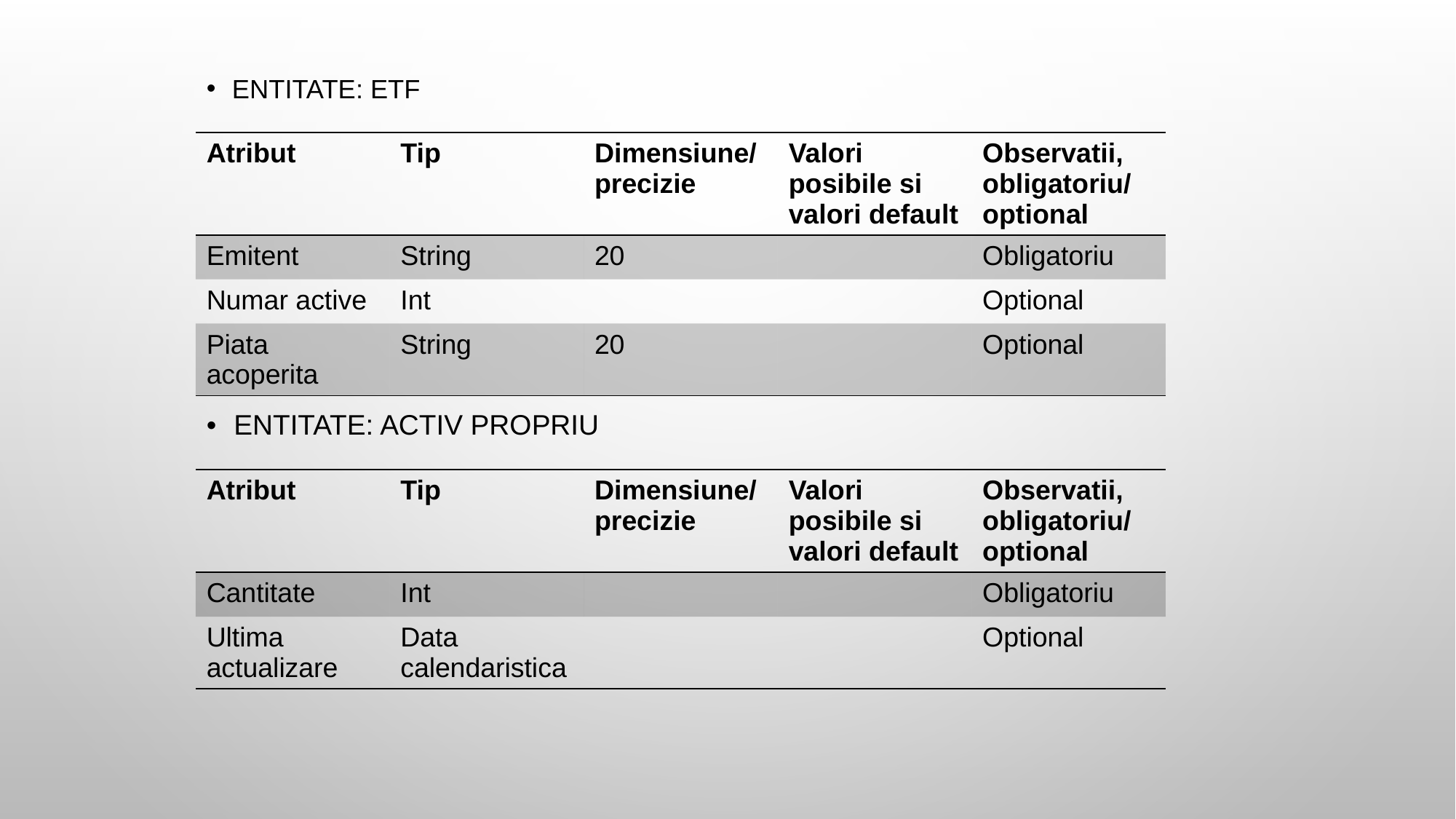

Entitate: ETF

| Atribut | Tip | Dimensiune/ precizie | Valori posibile si valori default | Observatii, obligatoriu/ optional |
| --- | --- | --- | --- | --- |
| Emitent | String | 20 |  | Obligatoriu |
| Numar active | Int |  |  | Optional |
| Piata acoperita | String | 20 |  | Optional |
Entitate: Activ propriu

| Atribut | Tip | Dimensiune/ precizie | Valori posibile si valori default | Observatii, obligatoriu/ optional |
| --- | --- | --- | --- | --- |
| Cantitate | Int |  |  | Obligatoriu |
| Ultima actualizare | Data calendaristica |  |  | Optional |